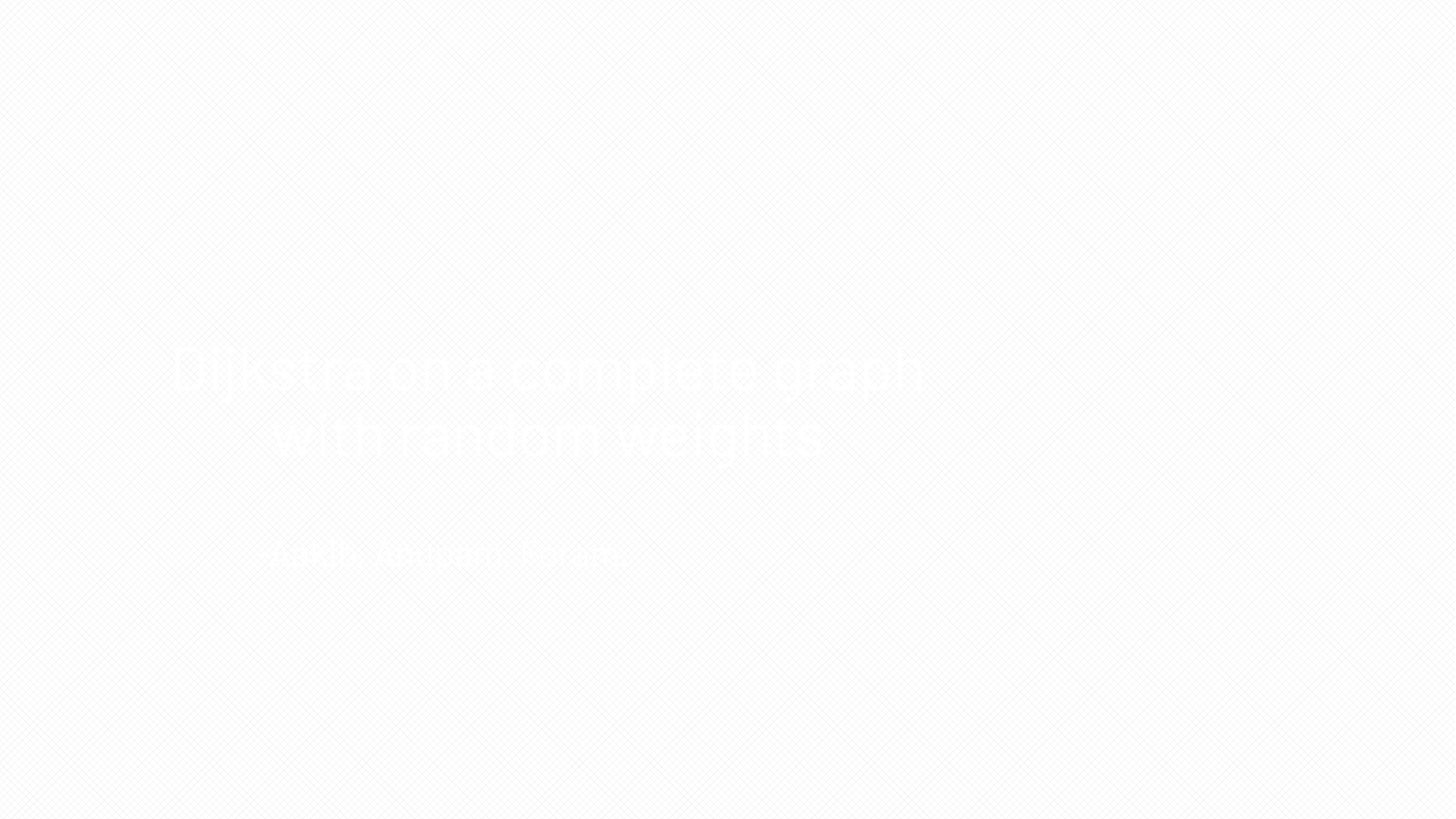

# Dijkstra on a complete graph with random weights
-Aakib, Anupam, Foram.